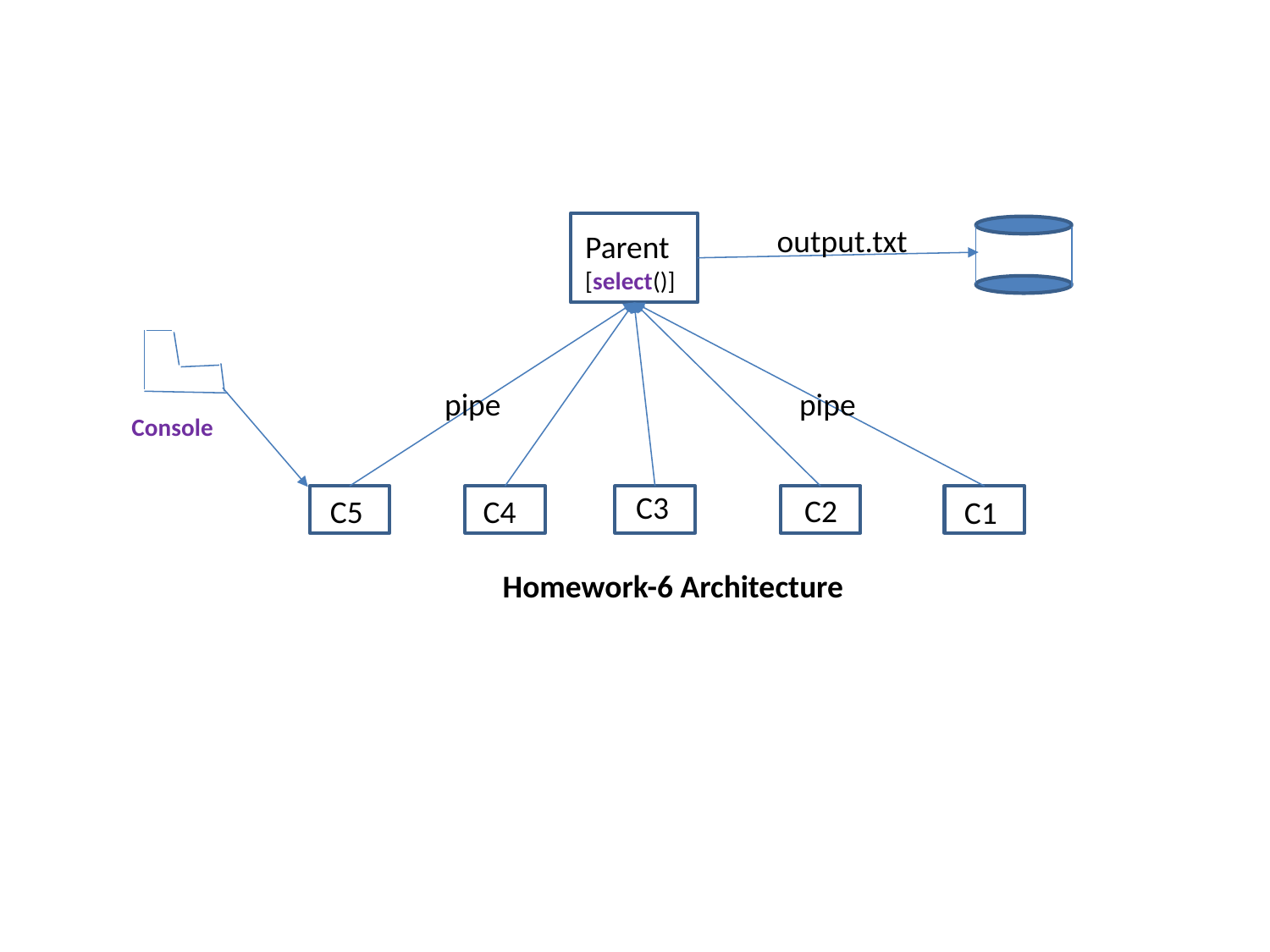

output.txt

Parent
[select()]
pipe
pipe
Console
C3
C2
C5
C4

C1
Homework-6 Architecture